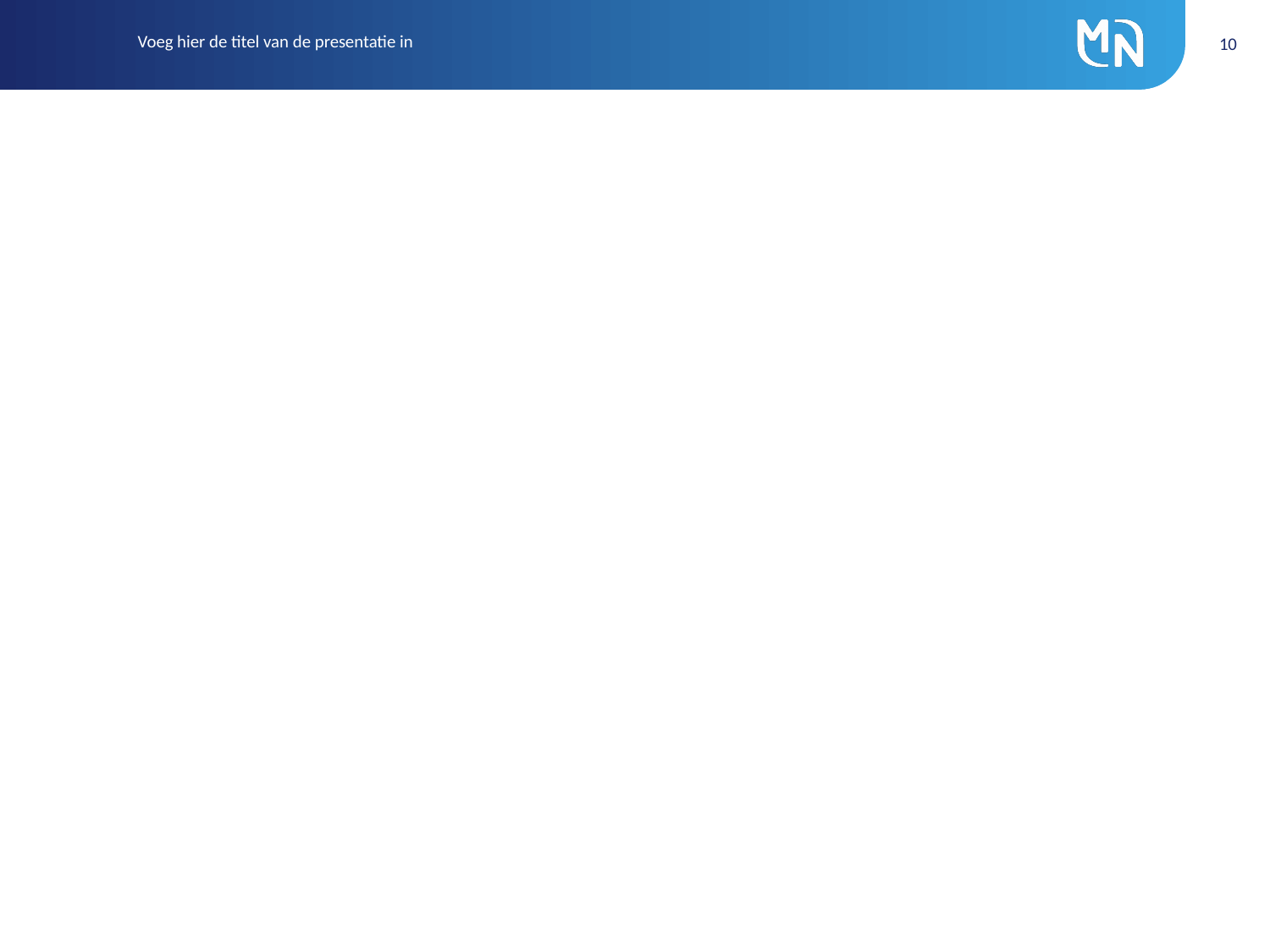

Voeg hier de titel van de presentatie in
10
#